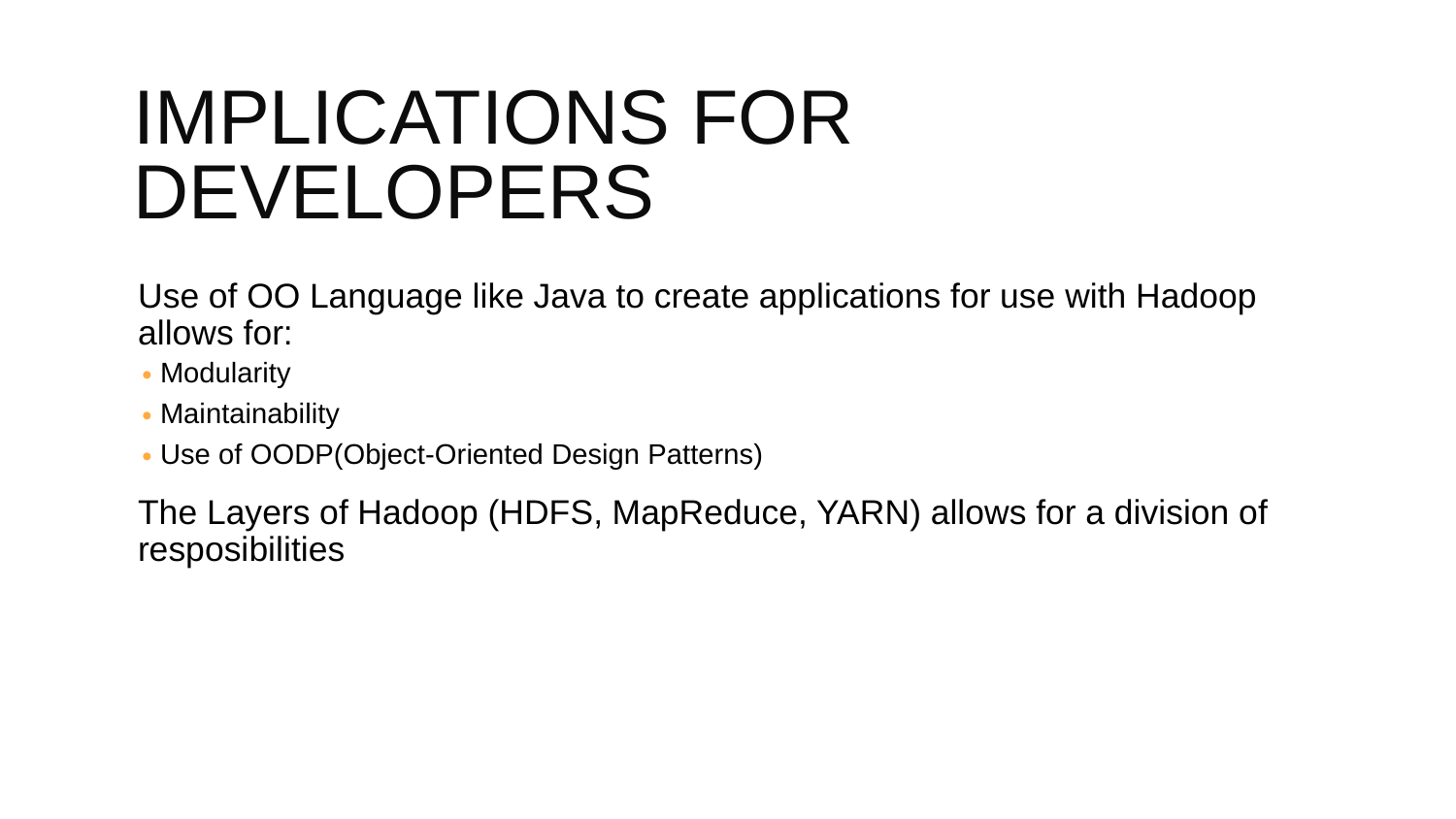

# IMPLICATIONS FOR DEVELOPERS
Use of OO Language like Java to create applications for use with Hadoop allows for:
Modularity
Maintainability
Use of OODP(Object-Oriented Design Patterns)
The Layers of Hadoop (HDFS, MapReduce, YARN) allows for a division of resposibilities